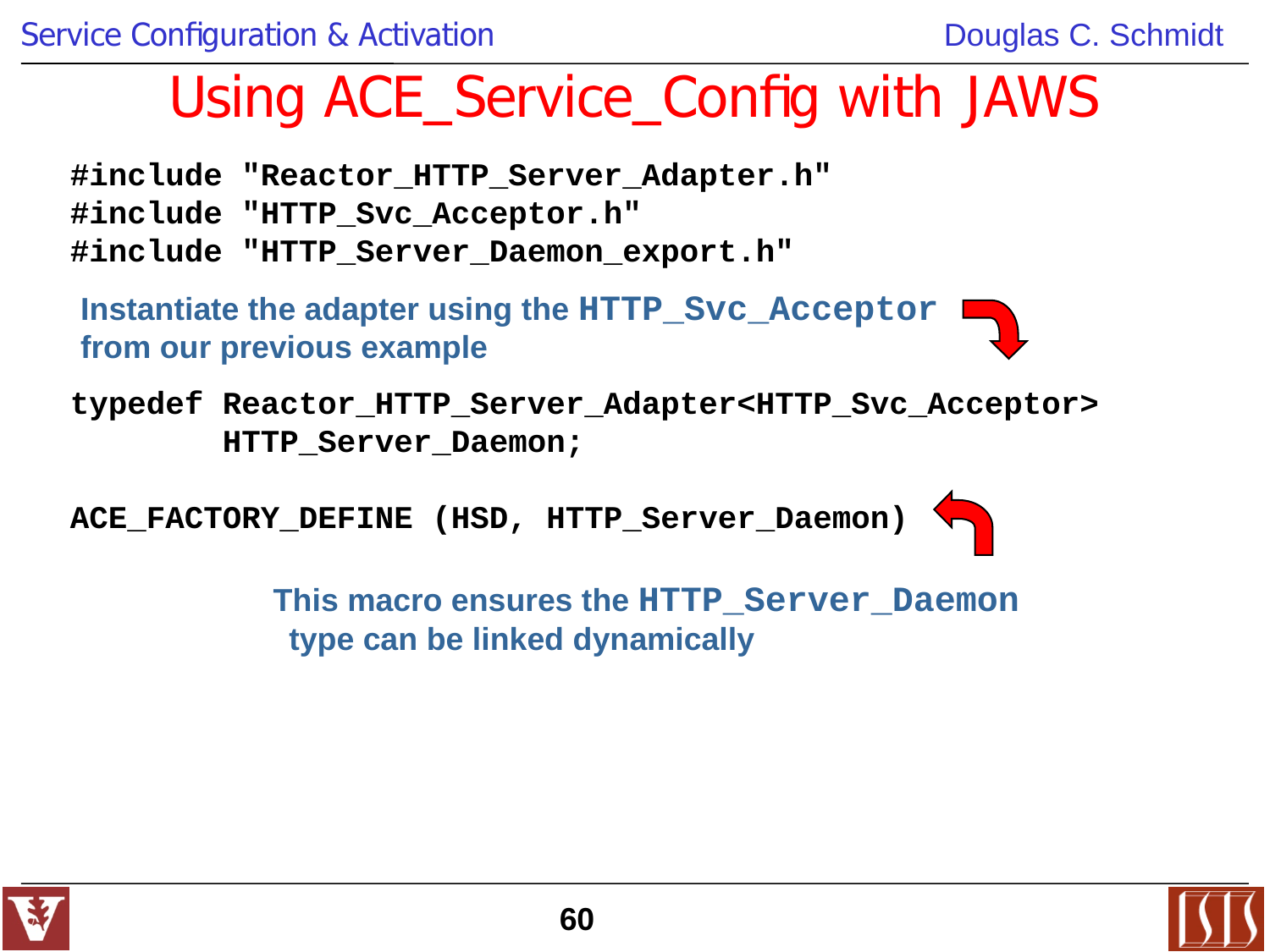

# Using ACE_Service_Config with JAWS
#include "Reactor_HTTP_Server_Adapter.h"
#include "HTTP_Svc_Acceptor.h"
#include "HTTP_Server_Daemon_export.h"

typedef Reactor_HTTP_Server_Adapter<HTTP_Svc_Acceptor>
        HTTP_Server_Daemon;

ACE_FACTORY_DEFINE (HSD, HTTP_Server_Daemon)
Instantiate the adapter using the HTTP_Svc_Acceptor from our previous example

This macro ensures the HTTP_Server_Daemon type can be linked dynamically